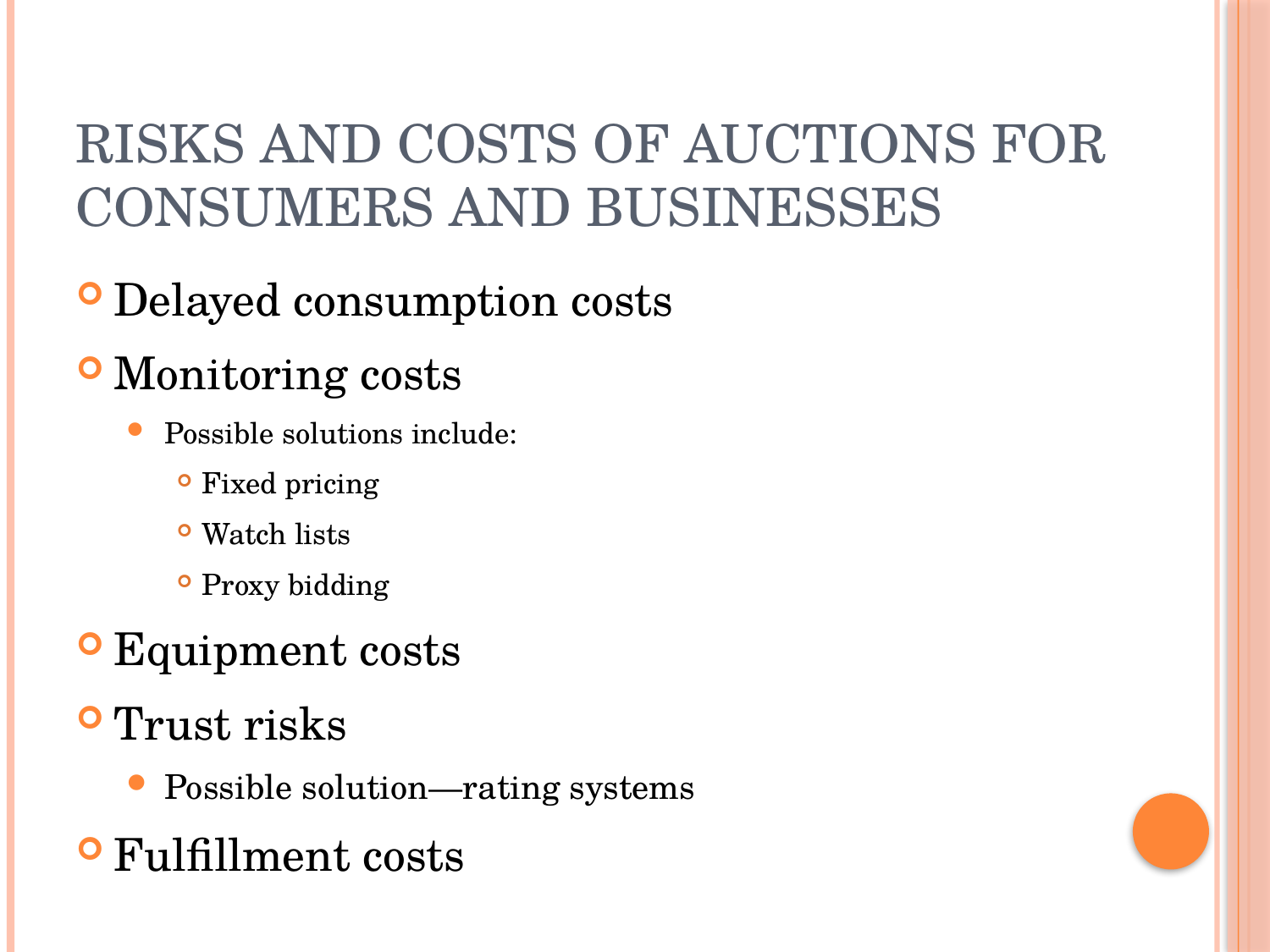

# Risks and Costs of Auctions for Consumers and Businesses
Delayed consumption costs
Monitoring costs
Possible solutions include:
Fixed pricing
Watch lists
Proxy bidding
Equipment costs
Trust risks
Possible solution—rating systems
Fulfillment costs